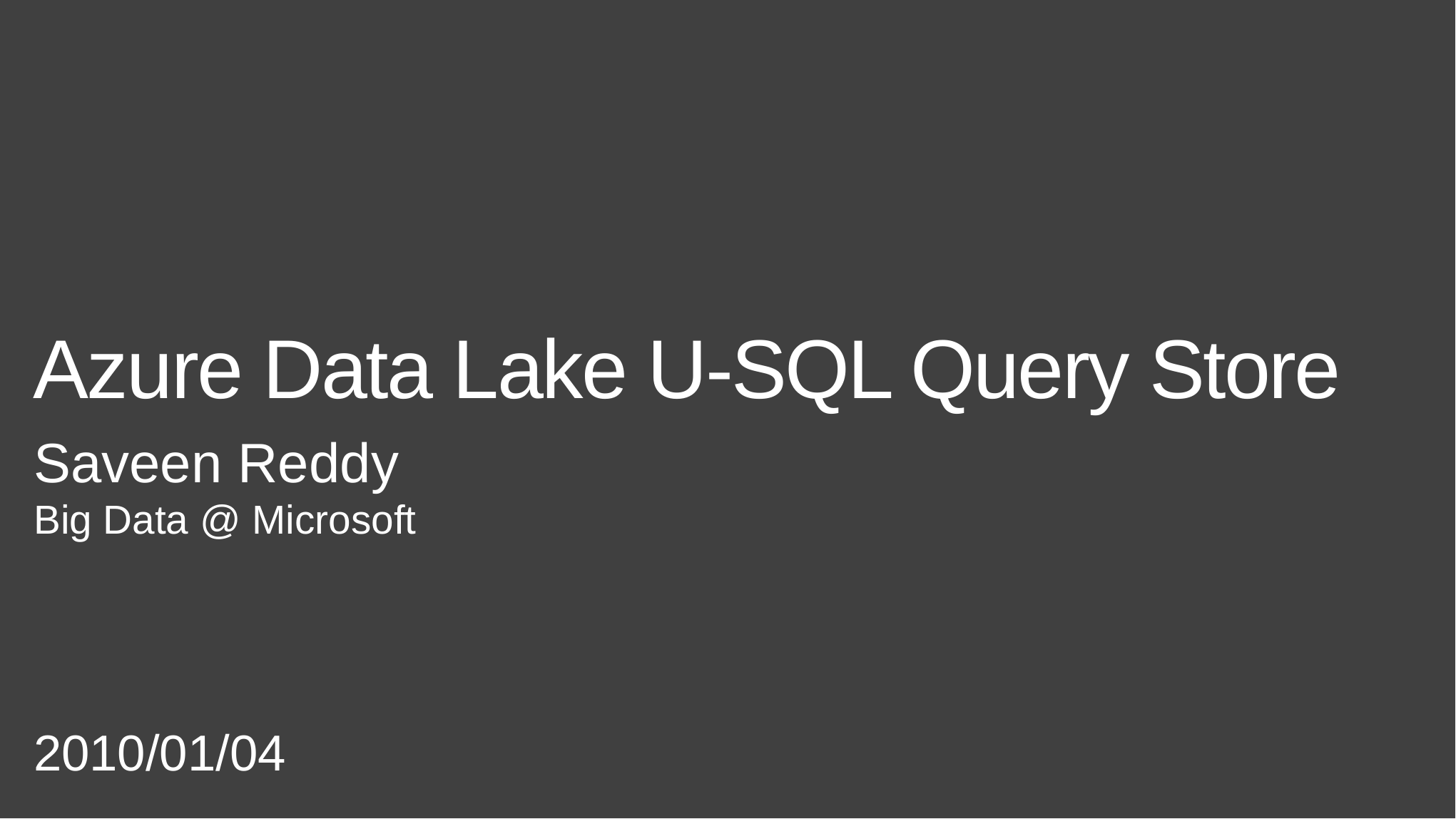

Azure Data Lake U-SQL Query Store
Saveen Reddy
Big Data @ Microsoft
2010/01/04